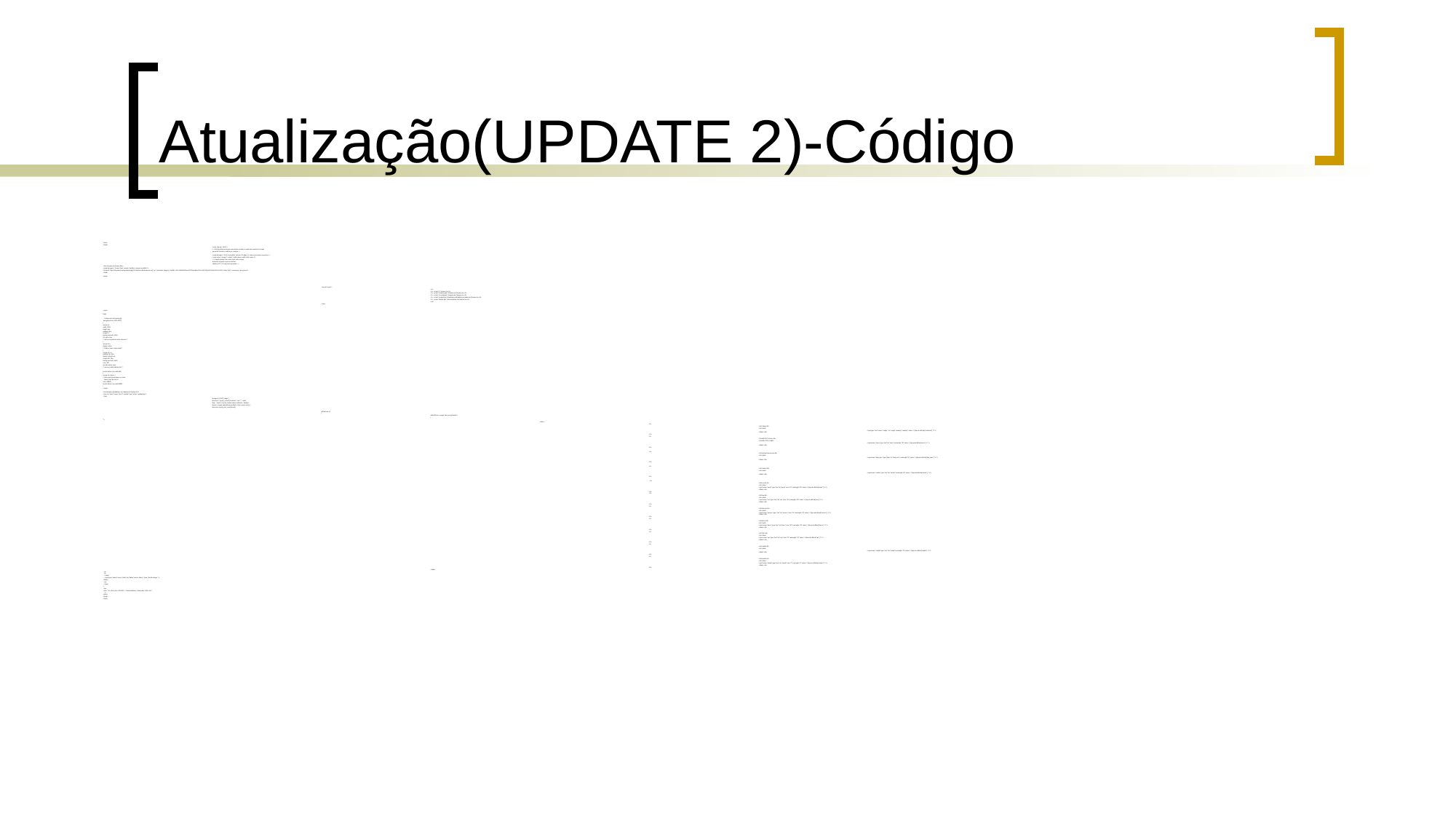

# Atualização(UPDATE 2)-Código
<html>
<head>
	<meta  charset="utf-8" />
	<!--Esta tag indica ao browser que estamos usando o conjunto de caracteres Unicode,
	 para exibir acentos e cedilha, por exemplo-->

	<meta http-equiv="X-UA-Compatible" content="IE=edge"><!--deixa o formulario responsivo-->
	<meta name="viewport" content="width=device-width, initial-scale=1">
	<!--A tag de viewport faz o site ocupar todo o espaço
	 disponível na janela, seja em celulares,
	 tablets ou PC’s. É a tag mais importante.-->
<title>Pesquisa de Cliente</title>
<meta http-equiv="Content-Type" content="text/html; charset=iso-8859-1">
<link href="https://cdn.jsdelivr.net/npm/bootstrap@5.0.1/dist/css/bootstrap.min.css" rel="stylesheet" integrity="sha384-+0n0xVW2eSR5OomGNYDnhzAbDsOXxcvSN1TPprVMTNDbiYZCxYbOOl7+AMvyTG2x" crossorigin="anonymous">
</head>

<body>

		<nav id="menu">
			<ul>
			<li> <a href="#">Home</a></li>
			<li> <a href="cadastro.php">Cadastro de Clientes</a></li>
			<li> <a href="consulta.php">Pesquisa de Clientes</a></li>
			<li> <a href="update1.php">Atualiza&ccedil;&atilde;o de dados de Clientes</a></li>
			<li> <a href="delete1.php">Exclus&atilde;o de Clientes</a></li>
			</ul>
		</nav>

<style>

body{

    background: url(suporte.jpg);
 background-size: 100% 100%;
}
#menu ul {
width: 100%;
height: auto;
padding: 10px;
margin: 0;
background-color: #069;
list-style: none;
/* remove os pontinhos antes dos itens */
}
#menu ul li {
display: inline;
/* alinha os itens na horizontal */
}
#menu ul li a {
padding: 2px 10px;
display: inline-block;
margin-left: 15px;
background-color: #069;
color: #fff;
text-decoration: none;
/* remove o sublinhado do link */

border-bottom: 3px solid #069;
}
#menu ul li a:hover {
/* efeito para quando passar o mouse
   sobre o item do menu */
color: #f5f5f5;
border-bottom: 3px solid #f5f5f5;
}
</style>

<h2>Altera&ccedil;&atilde;o  do Cadastro de Clientes</h2>
<form id="form1" name="form1" method="post" action="update3.php">
<?php
	$codigo=$_POST["codigo"];
	$conexao = mysqli_connect("localhost","root","", "aula");
	$sql = "select * from tb_clientes where codcliente = $codigo";
	$result = mysqli_query($conexao,$sql) or die( mysqli_error() );
	$numrow=mysqli_num_rows($result);

		if($numrow>0)
		{
			while ($linha = mysqli_fetch_array($result) )
			{
?>
				<table >
					<tr>
						  <td>Codigo</td>
						  <td><label>
							<input type="text" name="codigo"  id="codigo" readonly="readonly" value="<?php echo $linha["codcliente"]; ?>"/>
						  </label></td>
					</tr>
					<tr>
						  <td width="66">Nome</td>
						  <td width="265"><label>
							<input name="nome" type="text" id="nome" maxlength="50" value="<?php echo $linha["nome"]; ?>" />
						  </label></td>
					</tr>

					 <tr>
						  <td>Data de Nascimento</td>
						  <td><label>
							<input name="data_nasc" type="date" id="data_nasc" maxlength="50" value="<?php echo $linha["data_nasc"]; ?>"/>
						  </label></td>
					</tr>

					<tr>
						  <td>Celular</td>
						  <td><label>
							<input name="celular" type="text" id="celular" maxlength="50" value="<?php echo $linha["celular"]; ?>"/>
						  </label></td>
					</tr>

					  <tr>
						  <td>E-mail</td>
						  <td><label>
						  <input name="email" type="text" id="email" size="30" maxlength="80" value="<?php echo $linha["email"]; ?>"/>
						  </label></td>
					</tr>
					 <tr>
						  <td>Rua</td>
						  <td><label>
						  <input name="rua" type="text" id="rua" size="40" maxlength="80" value="<?php echo $linha["rua"]; ?>"/>
						  </label></td>
					</tr>
					<tr>
						  <td>Número</td>
						  <td><label>
						  <input name="numero" type="text" id="numero" size="10" maxlength="30" value="<?php echo $linha["numero"]; ?>"/>
						  </label></td>
					</tr>
					<tr>
						  <td>Bairro</td>
						  <td><label>
						  <input name="bairro" type="text" id="bairro" size="30" maxlength="60" value="<?php echo $linha["bairro"]; ?>"/>
						  </label></td>
					</tr>
					<tr>
						  <td>CEP</td>
						  <td><label>
						  <input name="cep" type="text" id="cep" size="10" maxlength="20" value="<?php echo $linha["cep"]; ?>"/>
						  </label></td>
					</tr>
					<tr>
						  <td>Cidade</td>
						  <td><label>
							<input name="cidade" type="text" id="cidade" maxlength="50" value="<?php echo $linha["cidade"]; ?>"/>
						  </label></td>
					</tr>
					<tr>
						  <td>Estado</td>
						  <td><label>
						  <input name="estado" type="text" id="estado" size="2" maxlength="2" value="<?php echo $linha["estado"]; ?>"/>
						  </label></td>
					</tr>
			</table>
  <p>
  <p>
    <label>
    <input type="submit" name="button" id="button" value="Alterar" class="btn btn-danger"  />
 </label>
  </p>
  <?php }
  }
  else
  echo  "<b><font color='#FF0000'>  Cliente n&atilde;o  Cadastrado </font></b>";
    ?>
</form>
</body>
</html>